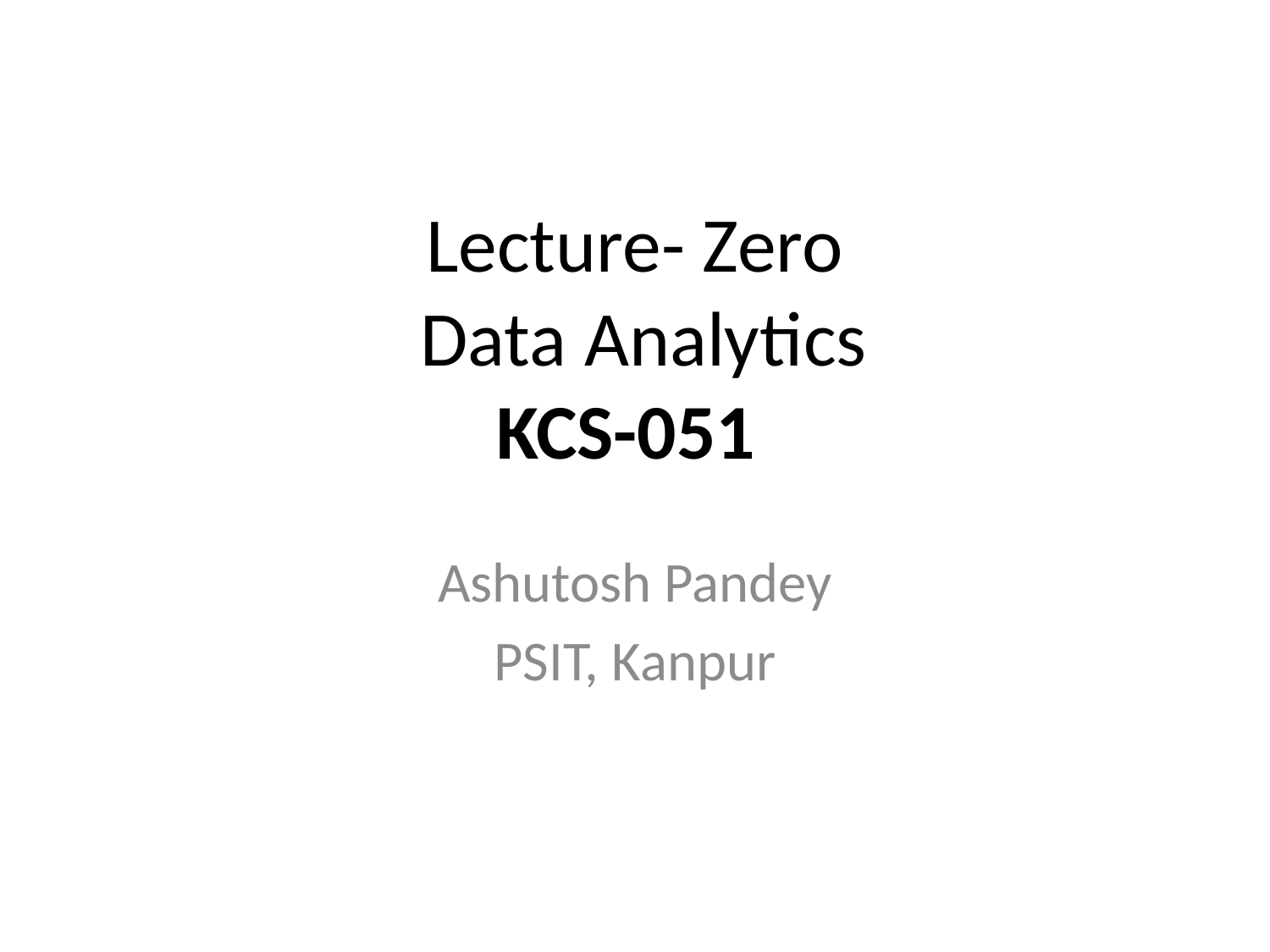

# Lecture- Zero Data Analytics KCS-051
Ashutosh Pandey
PSIT, Kanpur